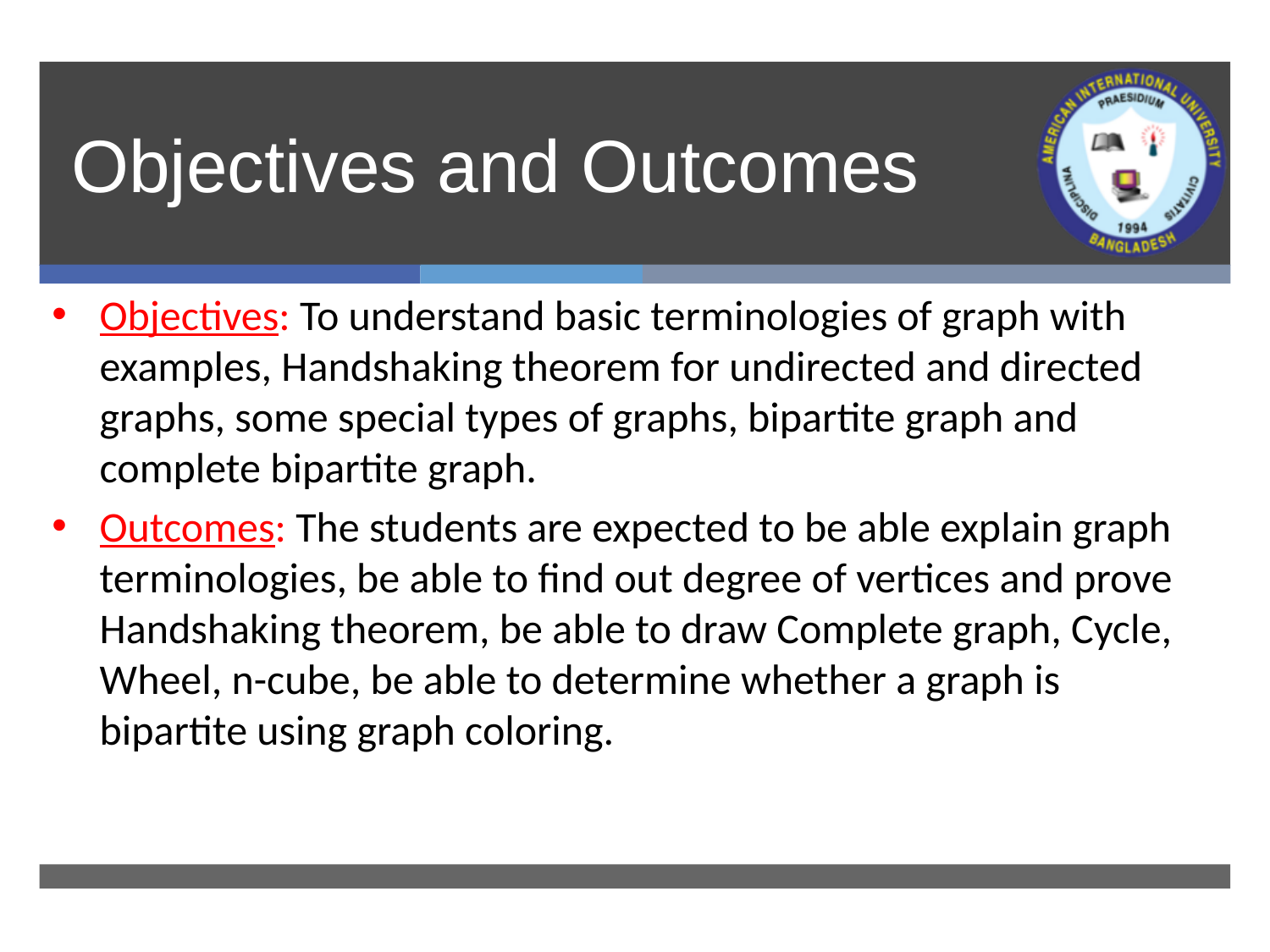

# Objectives and Outcomes
Objectives: To understand basic terminologies of graph with examples, Handshaking theorem for undirected and directed graphs, some special types of graphs, bipartite graph and complete bipartite graph.
Outcomes: The students are expected to be able explain graph terminologies, be able to find out degree of vertices and prove Handshaking theorem, be able to draw Complete graph, Cycle, Wheel, n-cube, be able to determine whether a graph is bipartite using graph coloring.